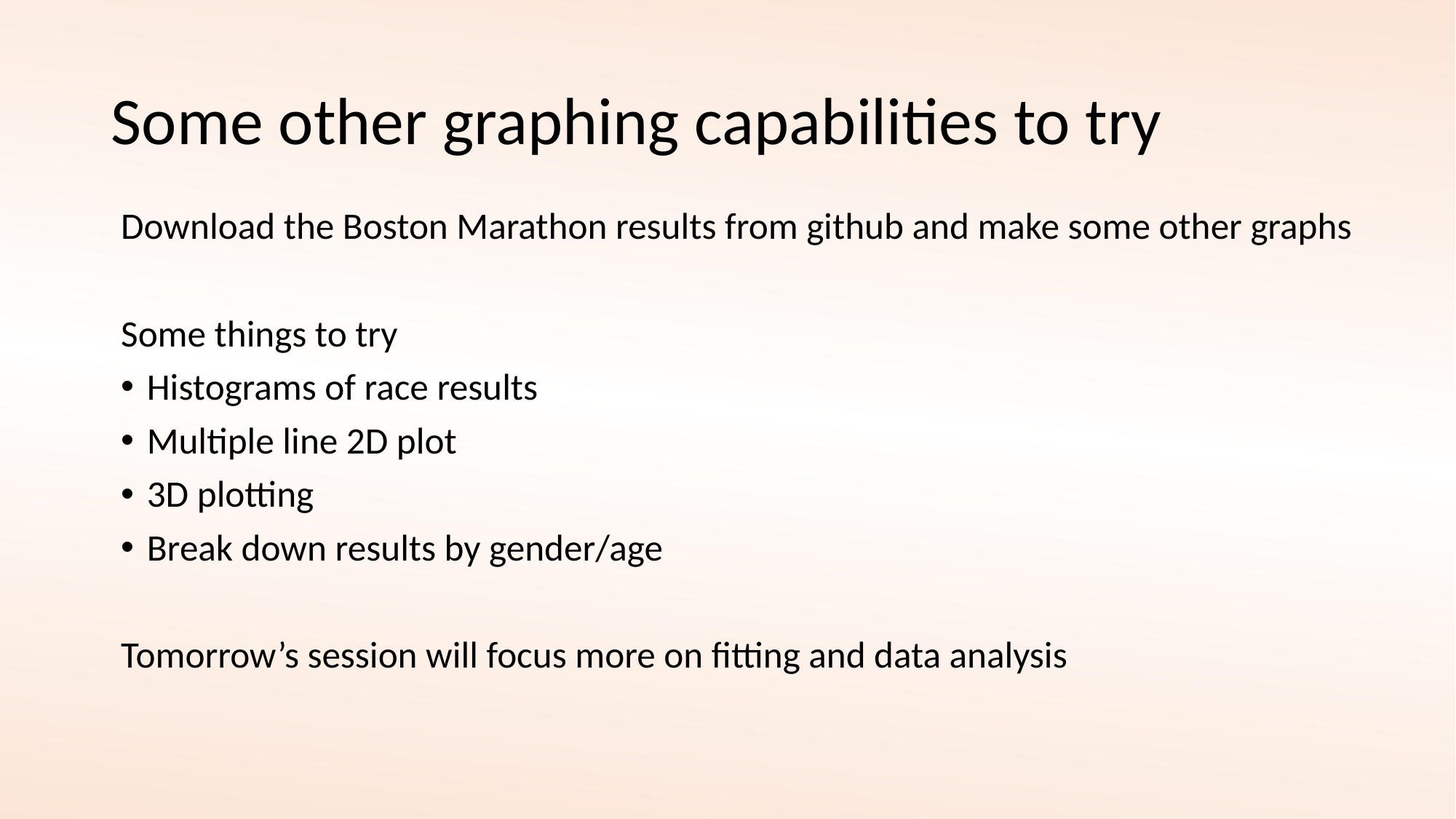

# Some other graphing capabilities to try
Download the Boston Marathon results from github and make some other graphs

Some things to try
Histograms of race results
Multiple line 2D plot
3D plotting
Break down results by gender/age

Tomorrow’s session will focus more on fitting and data analysis